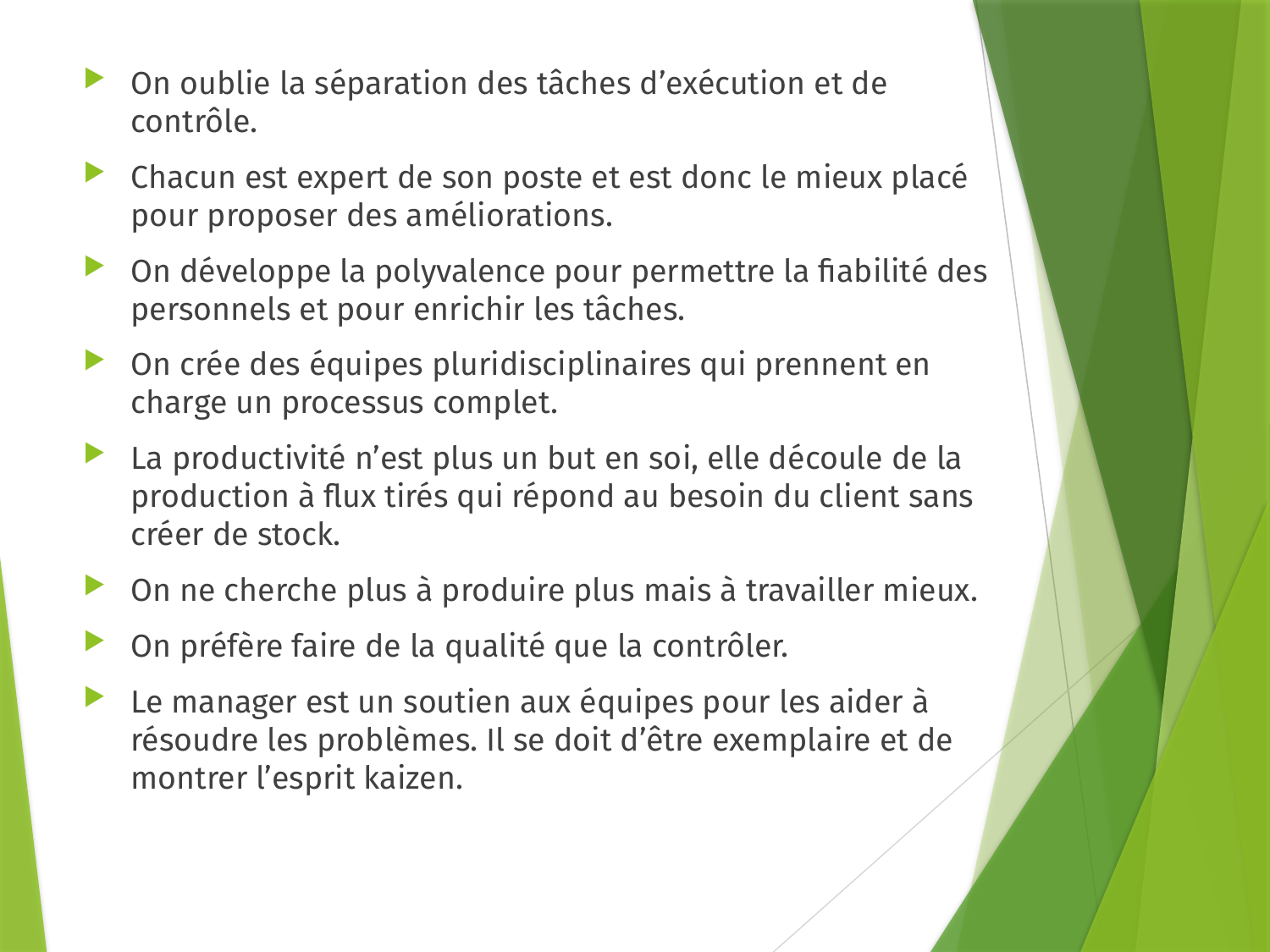

On oublie la séparation des tâches d’exécution et de contrôle.
Chacun est expert de son poste et est donc le mieux placé pour proposer des améliorations.
On développe la polyvalence pour permettre la fiabilité des personnels et pour enrichir les tâches.
On crée des équipes pluridisciplinaires qui prennent en charge un processus complet.
La productivité n’est plus un but en soi, elle découle de la production à flux tirés qui répond au besoin du client sans créer de stock.
On ne cherche plus à produire plus mais à travailler mieux.
On préfère faire de la qualité que la contrôler.
Le manager est un soutien aux équipes pour les aider à résoudre les problèmes. Il se doit d’être exemplaire et de montrer l’esprit kaizen.